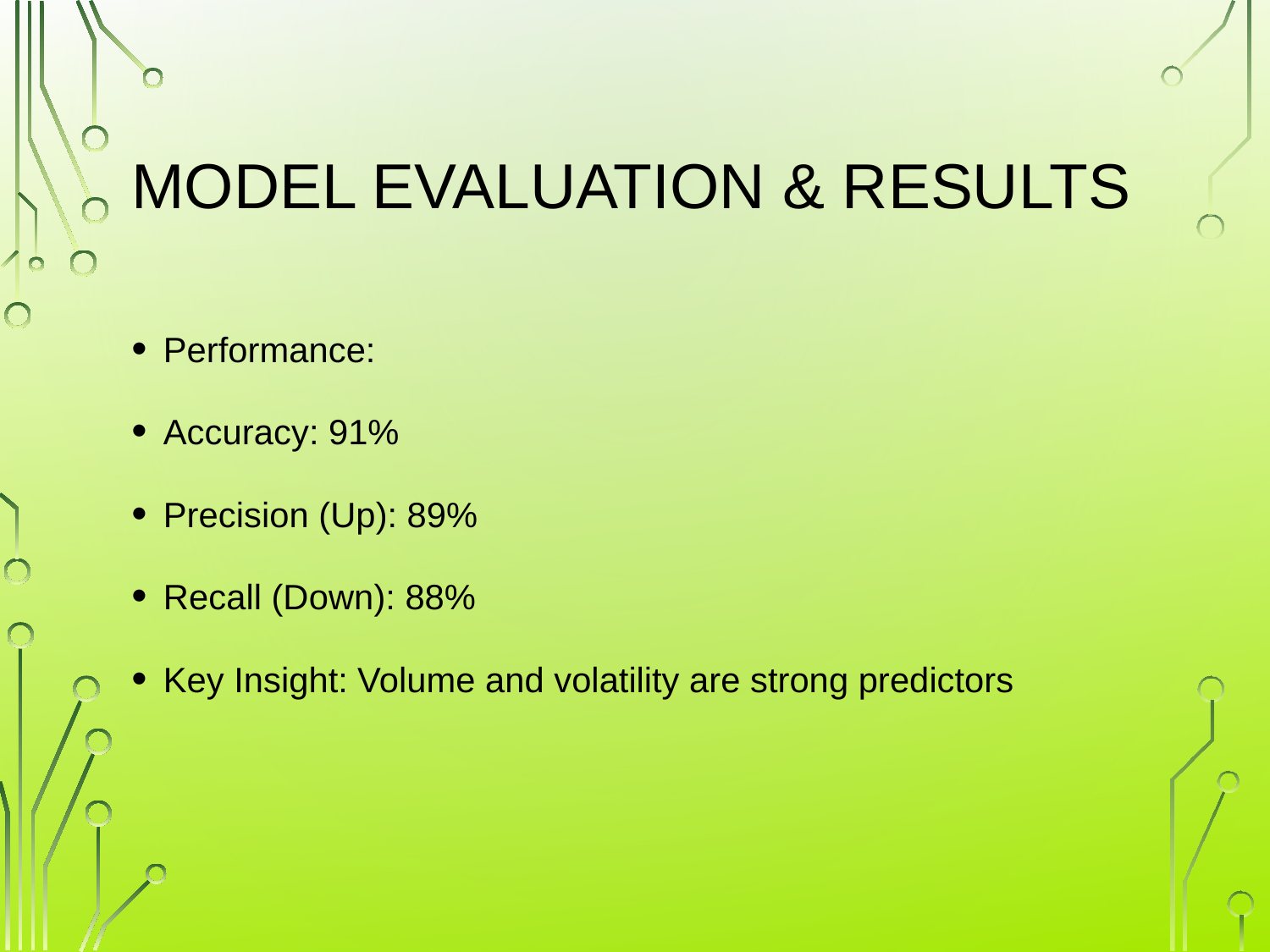

# Model Evaluation & Results
Performance:
Accuracy: 91%
Precision (Up): 89%
Recall (Down): 88%
Key Insight: Volume and volatility are strong predictors